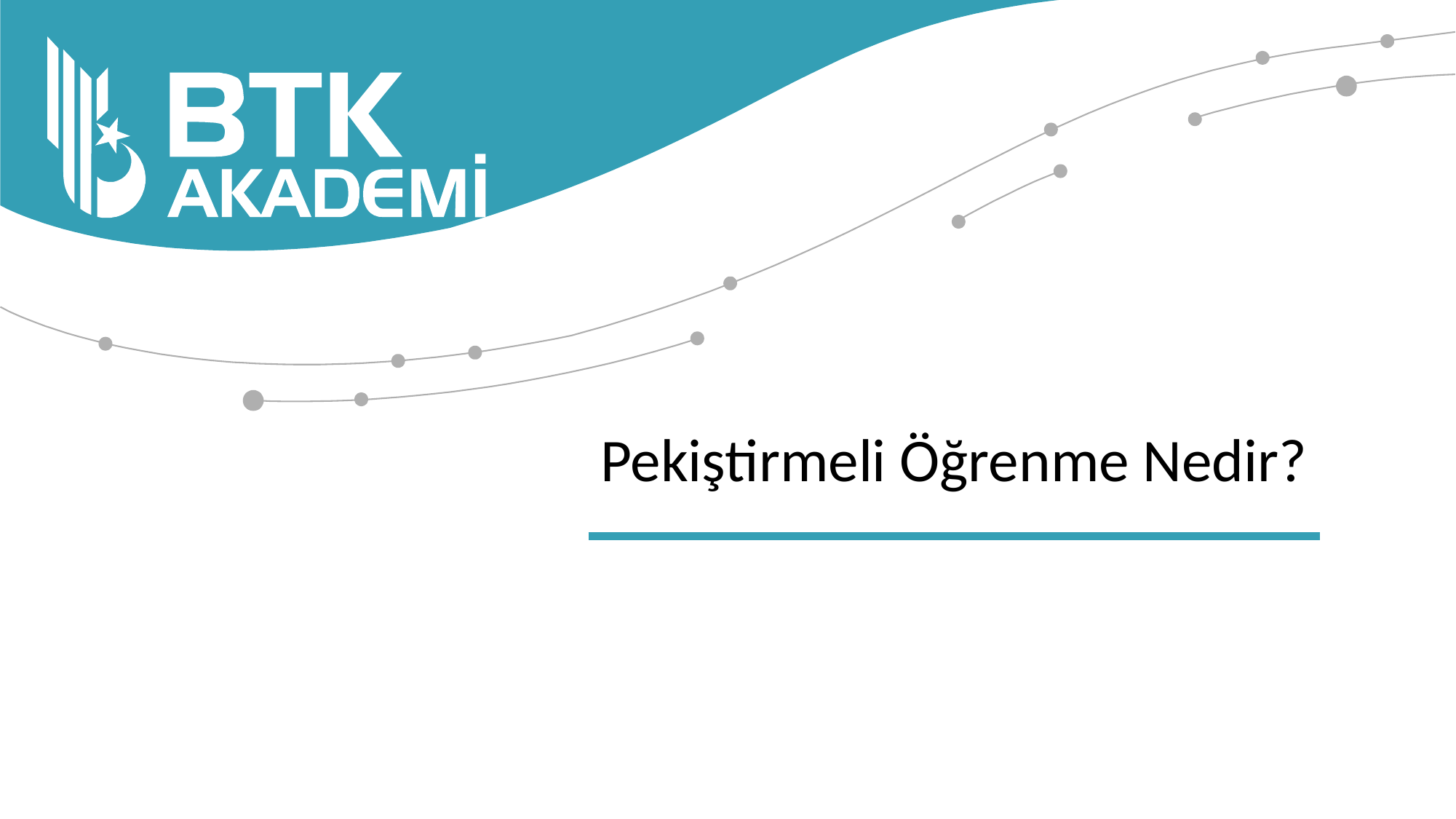

| Pekiştirmeli Öğrenme Nedir? |
| --- |